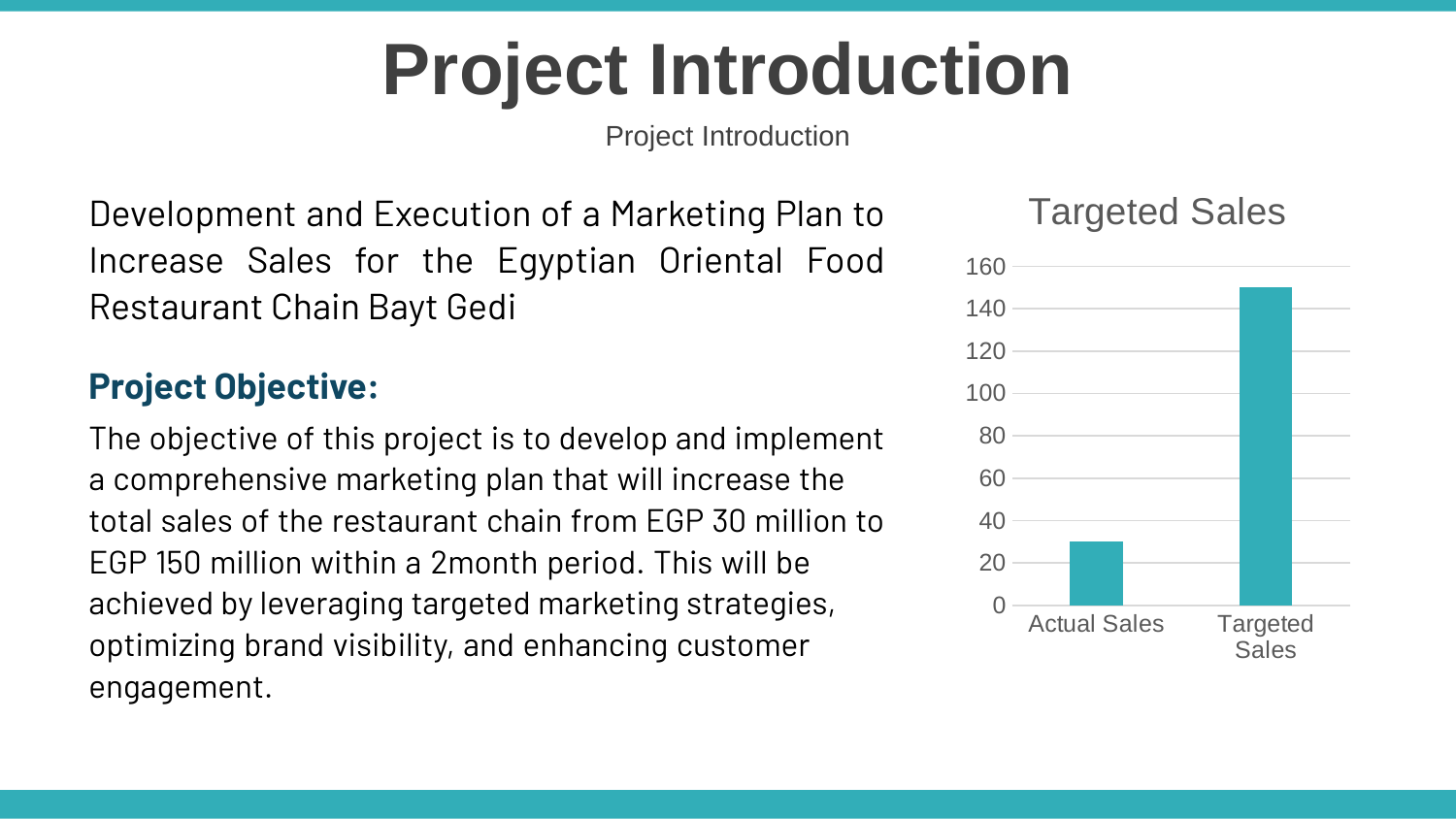

Project Introduction
Project Introduction

### Chart: Targeted Sales

| Category | Series 1 |
|---|---|
| Actual Sales | 30.0 |
| Targeted Sales | 150.0 |
Development and Execution of a Marketing Plan to Increase Sales for the Egyptian Oriental Food Restaurant Chain Bayt Gedi
Project Objective:
The objective of this project is to develop and implement a comprehensive marketing plan that will increase the      total sales of the restaurant chain from EGP 30 million to EGP 150 million within a 2month period. This will be          achieved by leveraging targeted marketing strategies,        optimizing brand visibility, and enhancing customer          engagement.